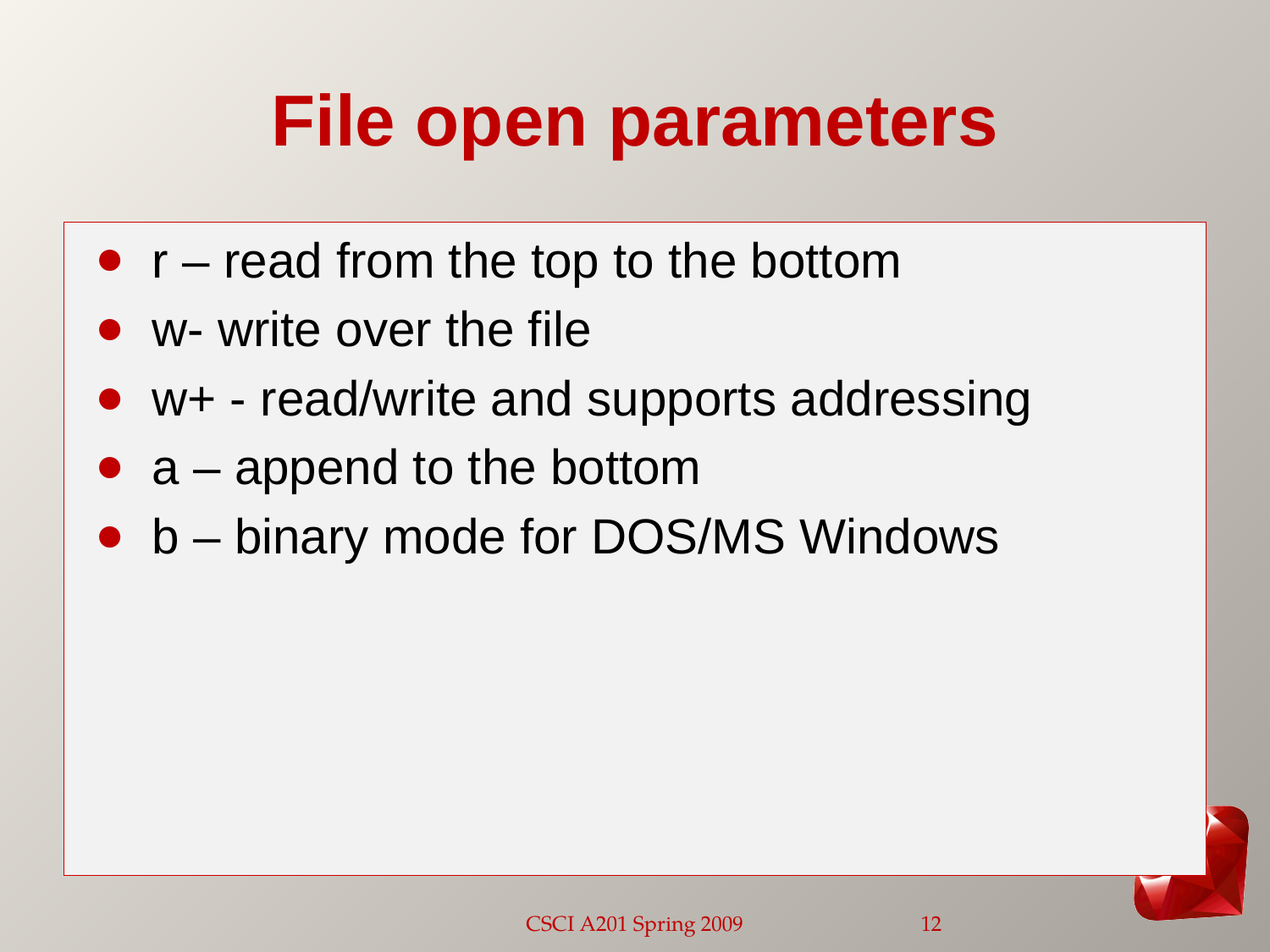

# File open parameters
r – read from the top to the bottom
w- write over the file
w+ - read/write and supports addressing
a – append to the bottom
b – binary mode for DOS/MS Windows
CSCI A201 Spring 2009
12